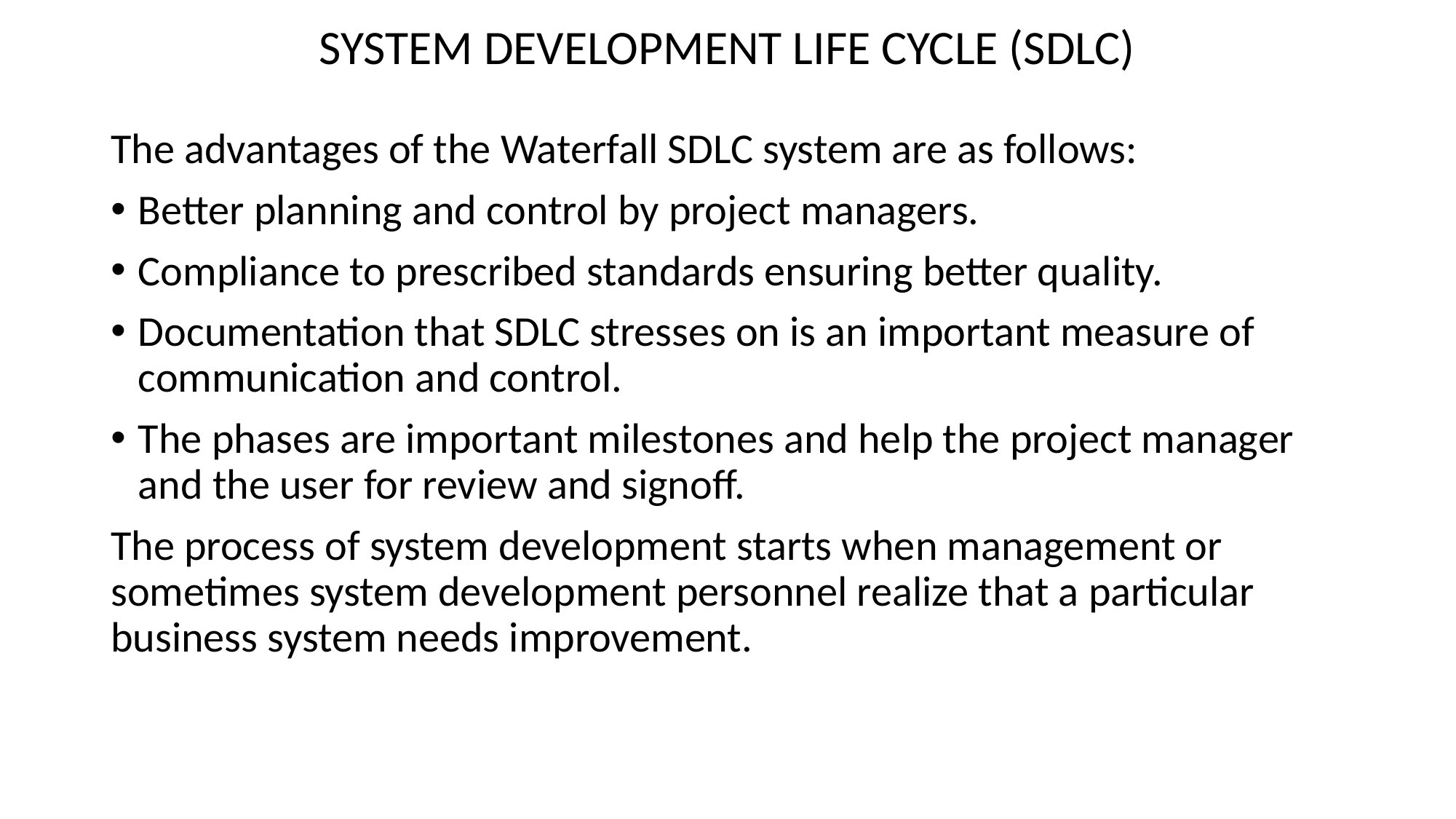

# SYSTEM DEVELOPMENT LIFE CYCLE (SDLC)
The advantages of the Waterfall SDLC system are as follows:
Better planning and control by project managers.
Compliance to prescribed standards ensuring better quality.
Documentation that SDLC stresses on is an important measure of communication and control.
The phases are important milestones and help the project manager and the user for review and signoff.
The process of system development starts when management or sometimes system development personnel realize that a particular business system needs improvement.